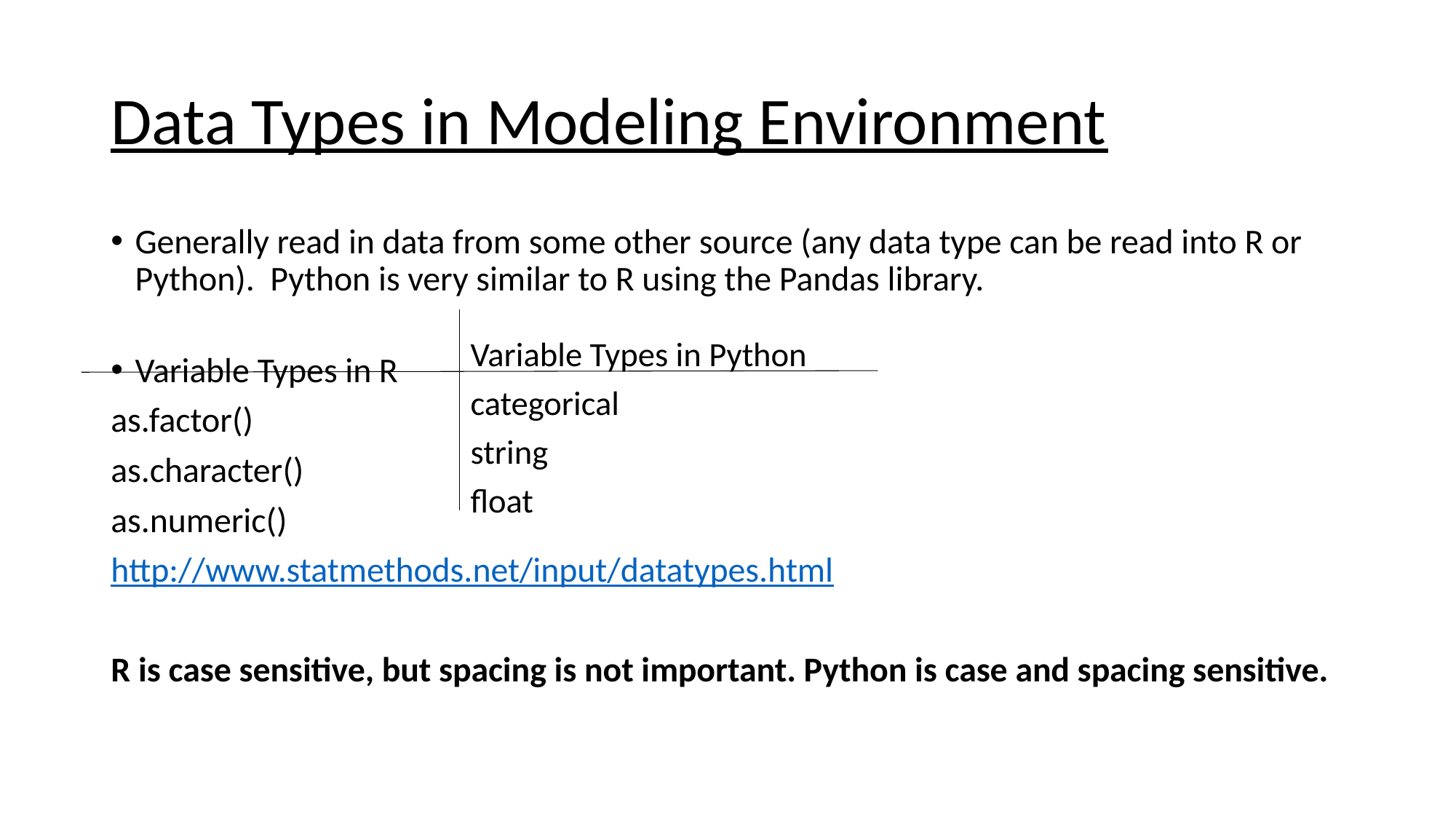

# Data Types in Modeling Environment
Generally read in data from some other source (any data type can be read into R or Python).  Python is very similar to R using the Pandas library.
Variable Types in R
as.factor()
as.character()
as.numeric()
http://www.statmethods.net/input/datatypes.html

R is case sensitive, but spacing is not important. Python is case and spacing sensitive.

Variable Types in Python
categorical
string
float